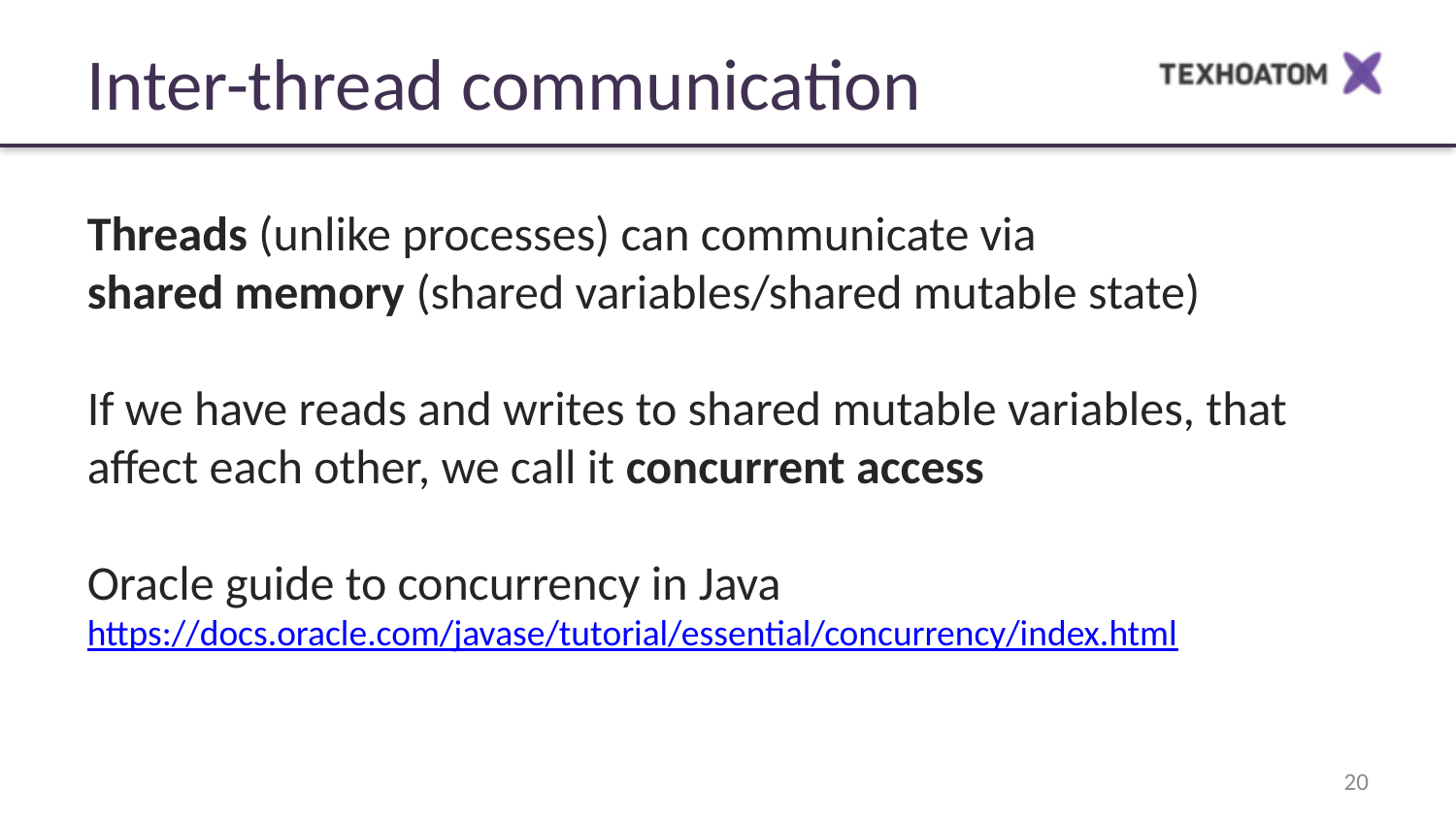

Inter-thread communication
Threads (unlike processes) can communicate via
shared memory (shared variables/shared mutable state)

If we have reads and writes to shared mutable variables, that affect each other, we call it concurrent access

Oracle guide to concurrency in Java
https://docs.oracle.com/javase/tutorial/essential/concurrency/index.html

20